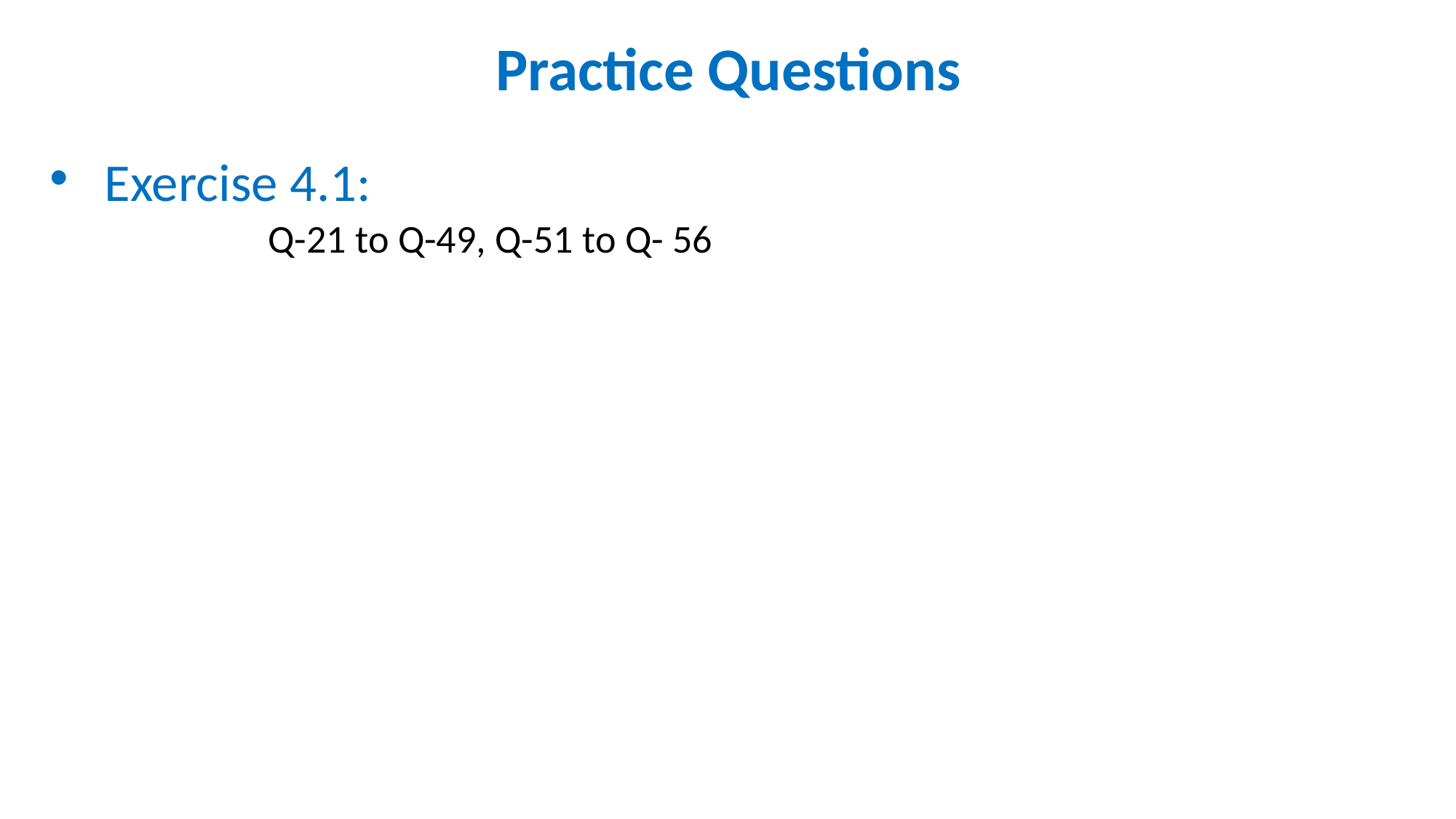

# Practice Questions
Exercise 4.1:
		Q-21 to Q-49, Q-51 to Q- 56